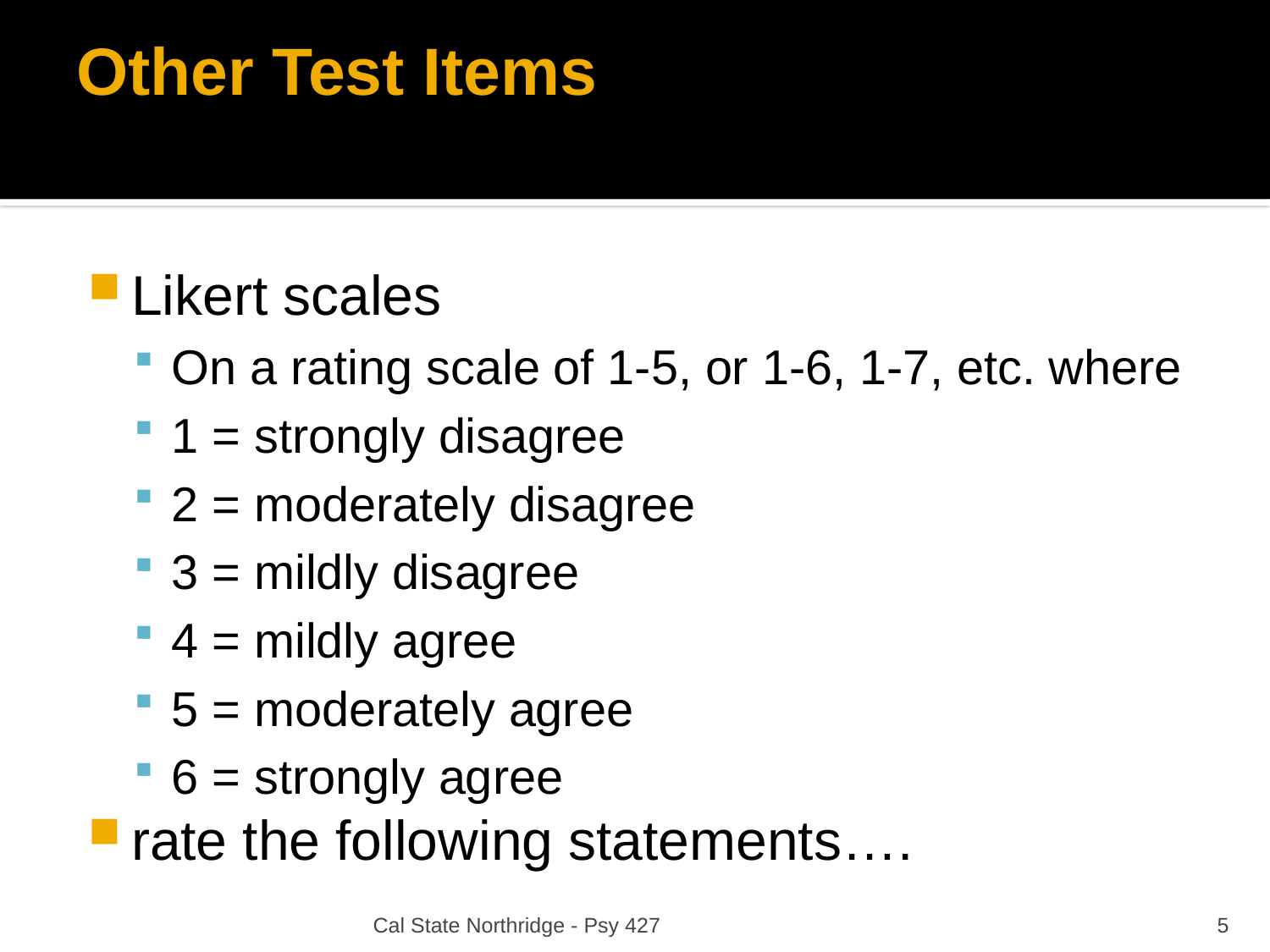

# Other Test Items
Likert scales
On a rating scale of 1-5, or 1-6, 1-7, etc. where
1 = strongly disagree
2 = moderately disagree
3 = mildly disagree
4 = mildly agree
5 = moderately agree
6 = strongly agree
rate the following statements….
Cal State Northridge - Psy 427
5